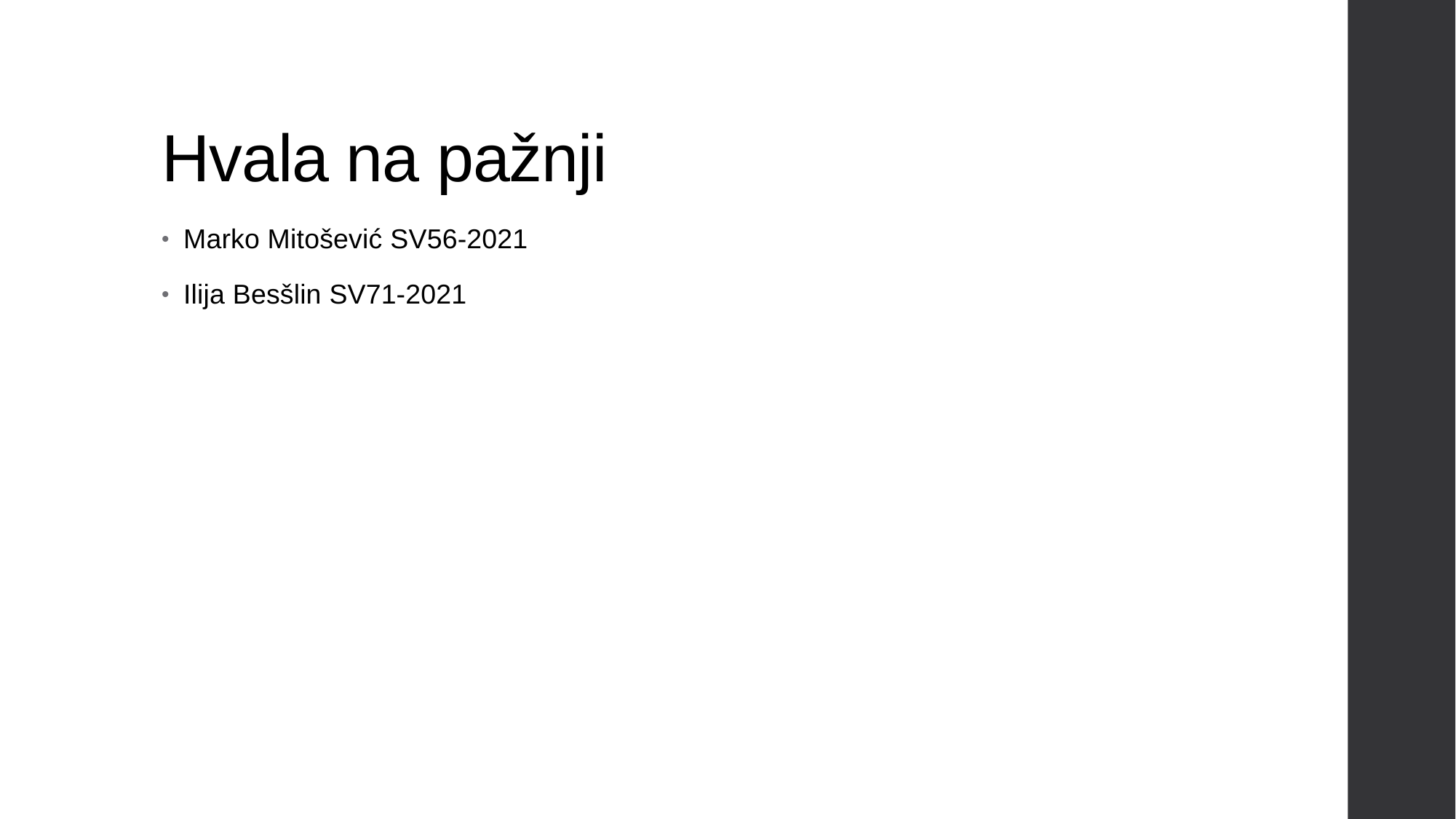

# Hvala na pažnji
Marko Mitošević SV56-2021
Ilija Besšlin SV71-2021